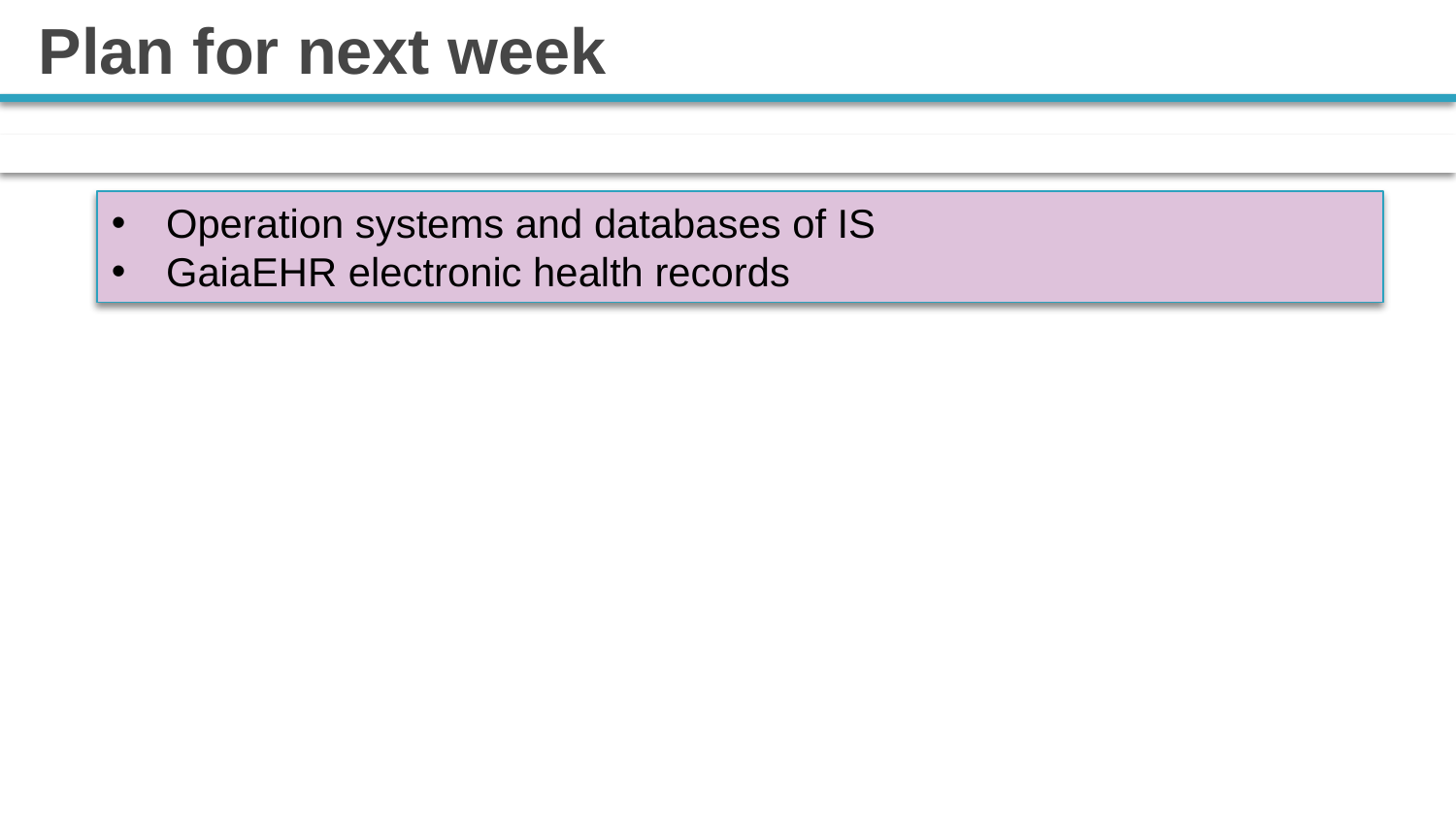

# Plan for next week
Operation systems and databases of IS
GaiaEHR electronic health records